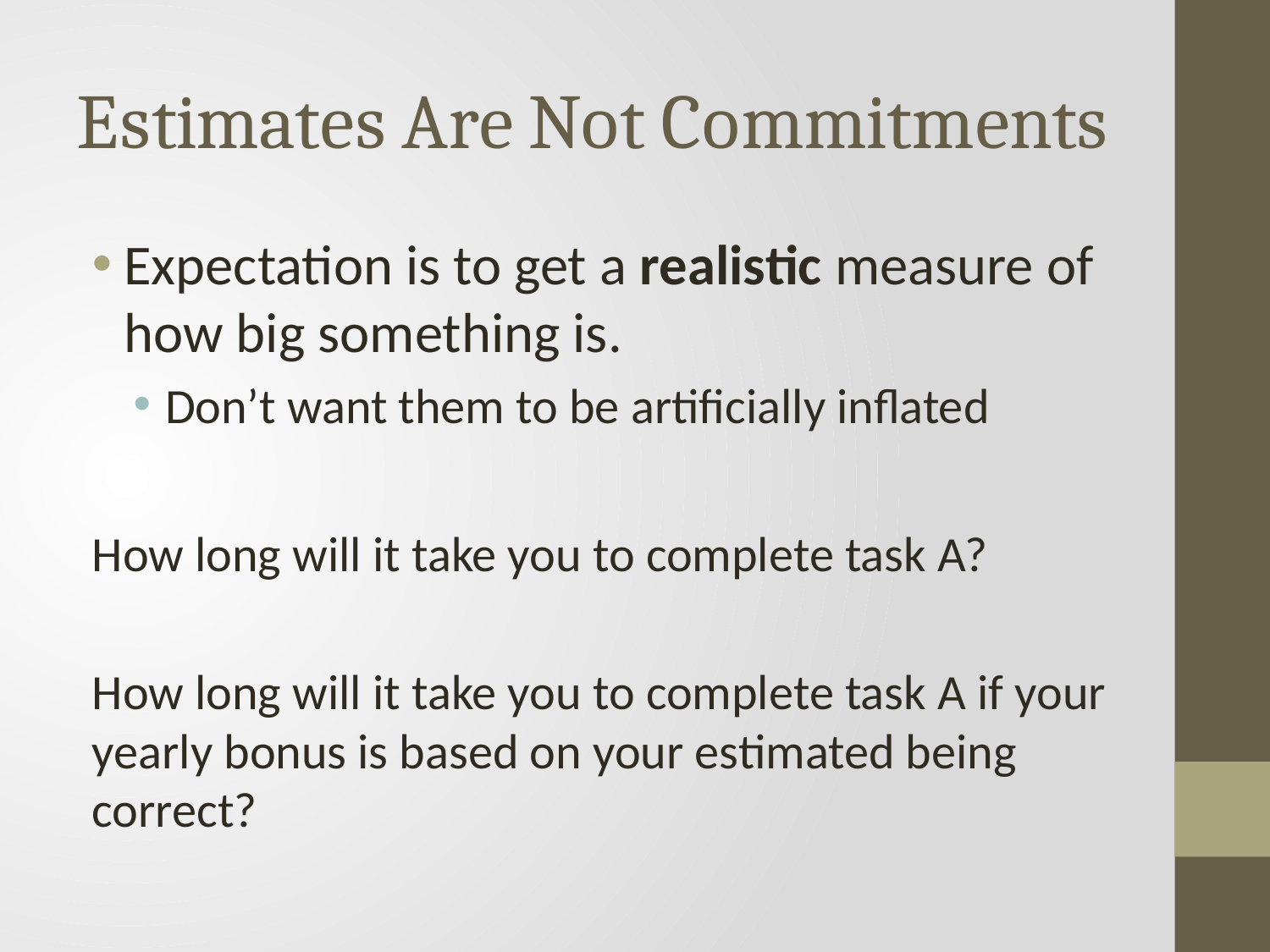

# Estimates Are Not Commitments
Expectation is to get a realistic measure of how big something is.
Don’t want them to be artificially inflated

How long will it take you to complete task A?

How long will it take you to complete task A if your yearly bonus is based on your estimated being correct?